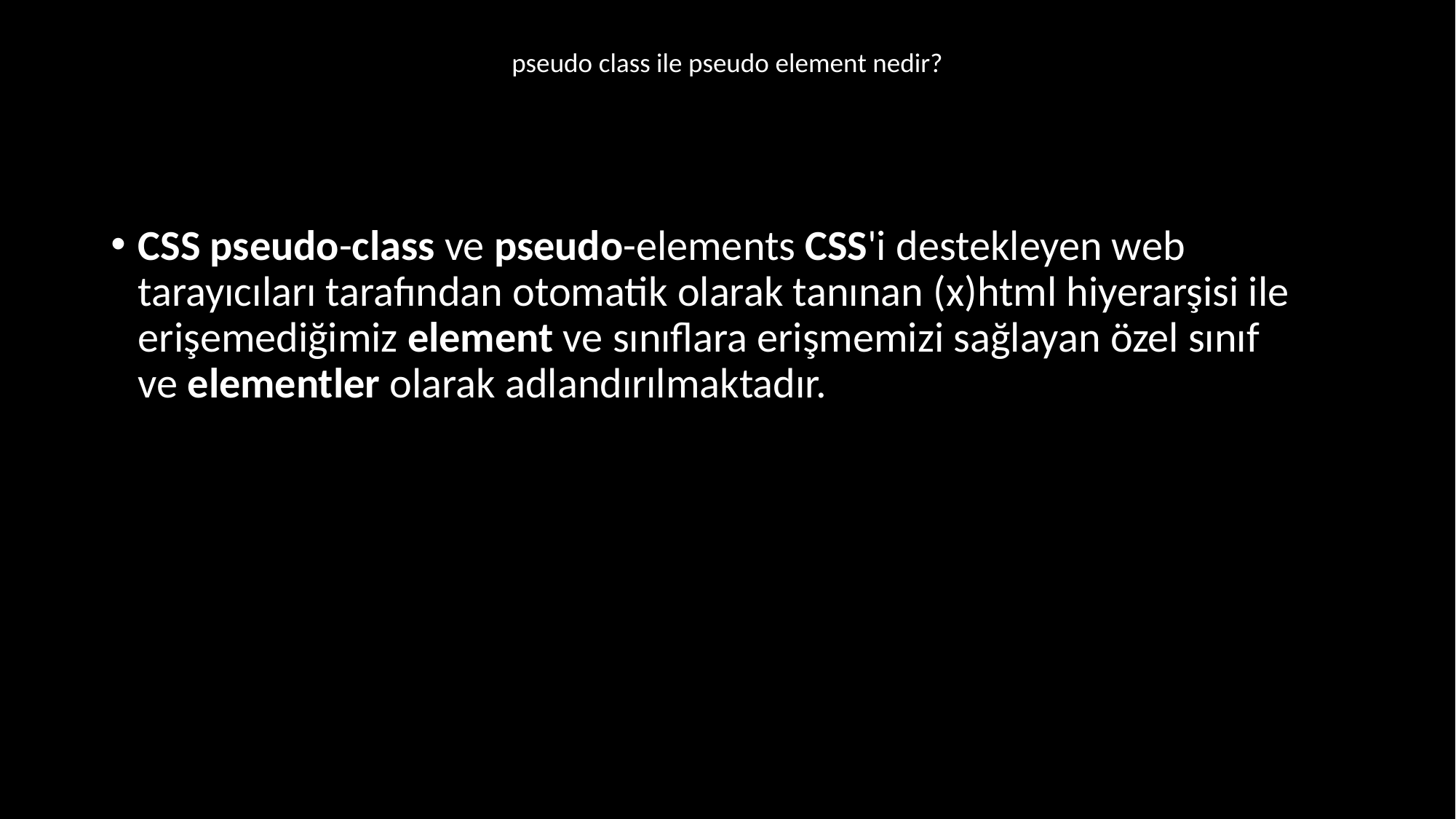

# pseudo class ile pseudo element nedir?
CSS pseudo-class ve pseudo-elements CSS'i destekleyen web tarayıcıları tarafından otomatik olarak tanınan (x)html hiyerarşisi ile erişemediğimiz element ve sınıflara erişmemizi sağlayan özel sınıf ve elementler olarak adlandırılmaktadır.